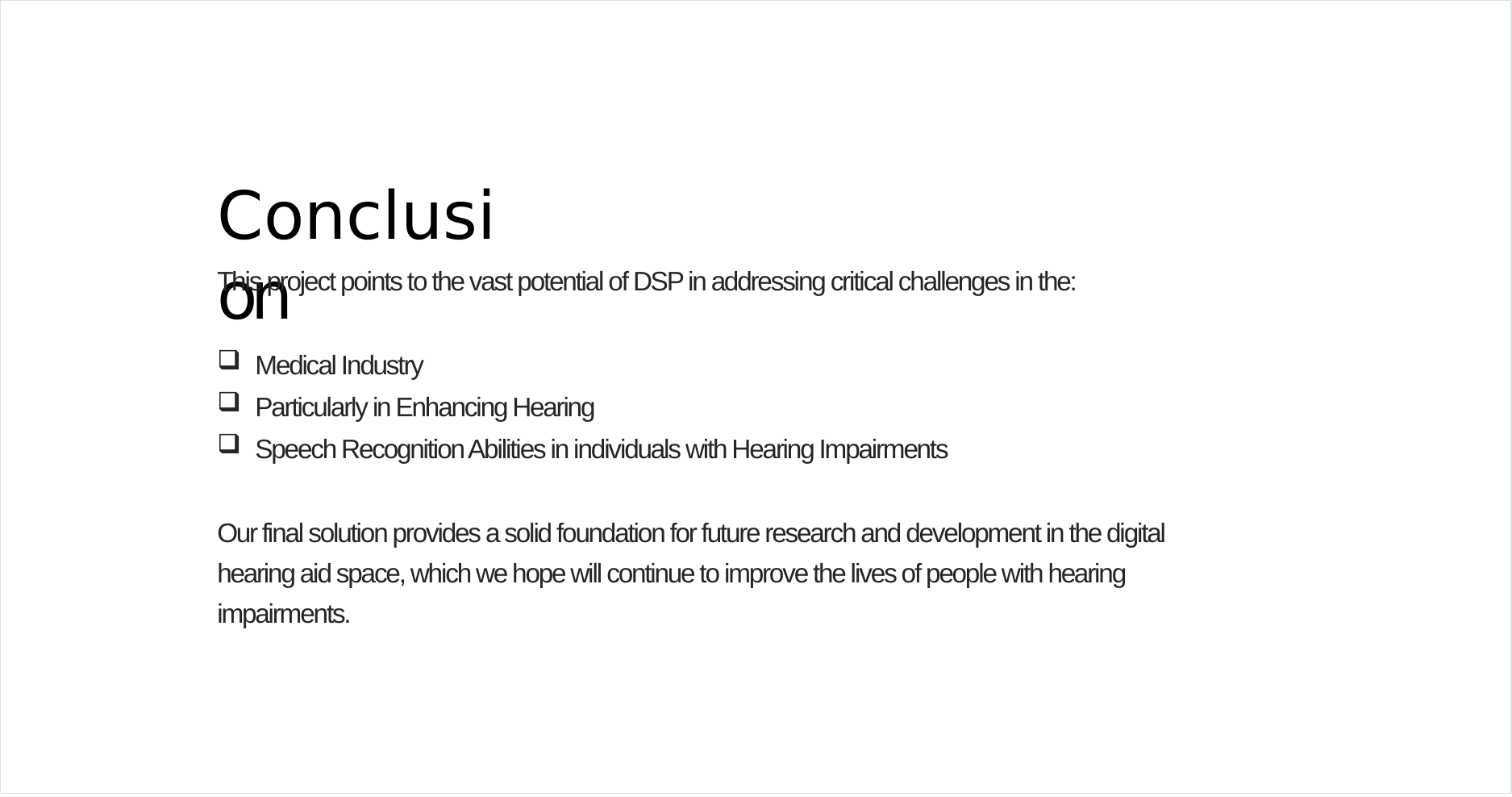

# Conclusion
This project points to the vast potential of DSP in addressing critical challenges in the:

Medical Industry
Particularly in Enhancing Hearing
Speech Recognition Abilities in individuals with Hearing Impairments

Our final solution provides a solid foundation for future research and development in the digital hearing aid space, which we hope will continue to improve the lives of people with hearing impairments.